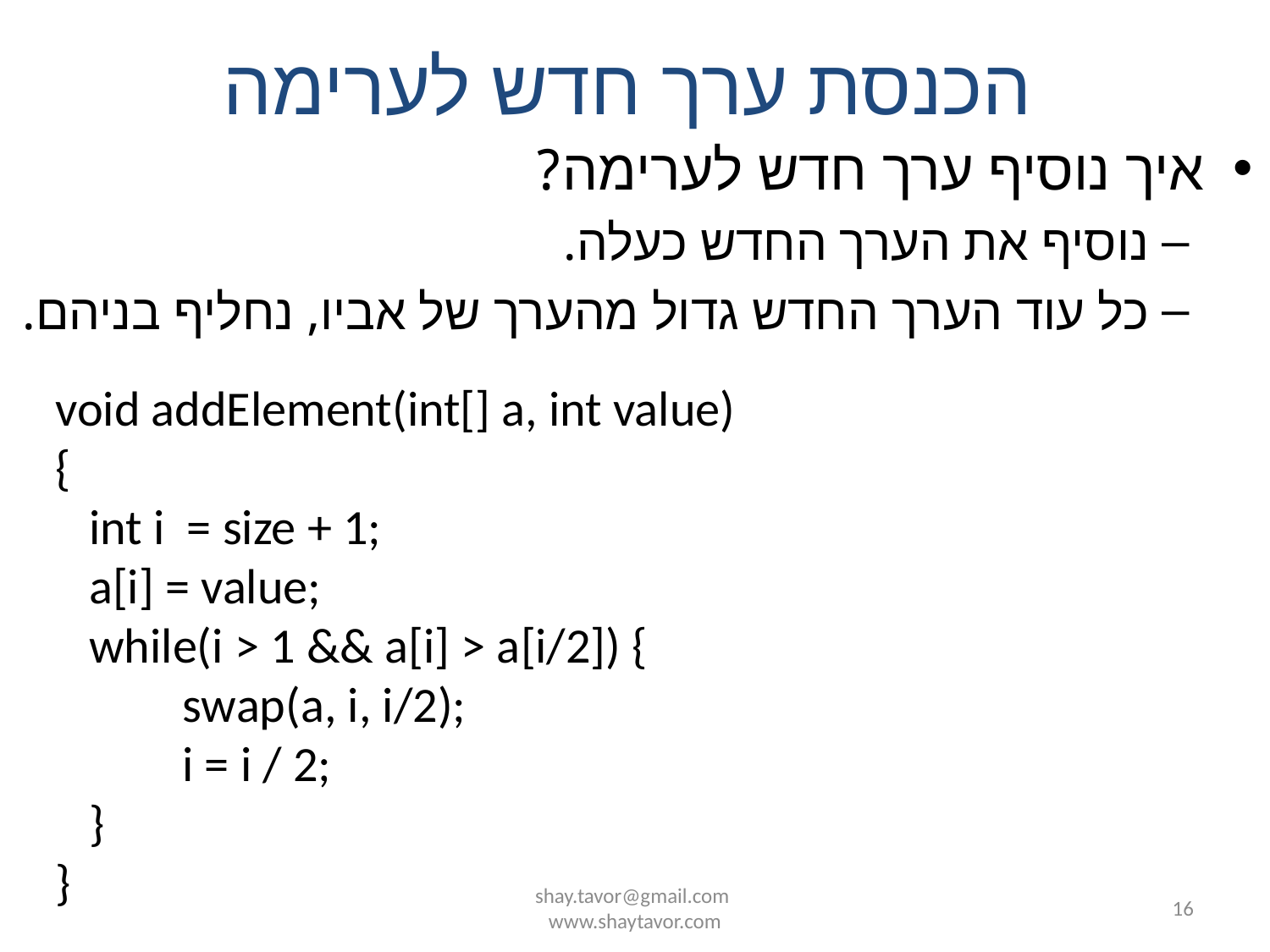

# הכנסת ערך חדש לערימה
איך נוסיף ערך חדש לערימה?
נוסיף את הערך החדש כעלה.
כל עוד הערך החדש גדול מהערך של אביו, נחליף בניהם.
void addElement(int[] a, int value)
{
   int i  = size + 1;
   a[i] = value;
   while(i > 1 && a[i] > a[i/2]) {
	swap(a, i, i/2);
	i = i / 2;
   }
}
shay.tavor@gmail.com
www.shaytavor.com
16